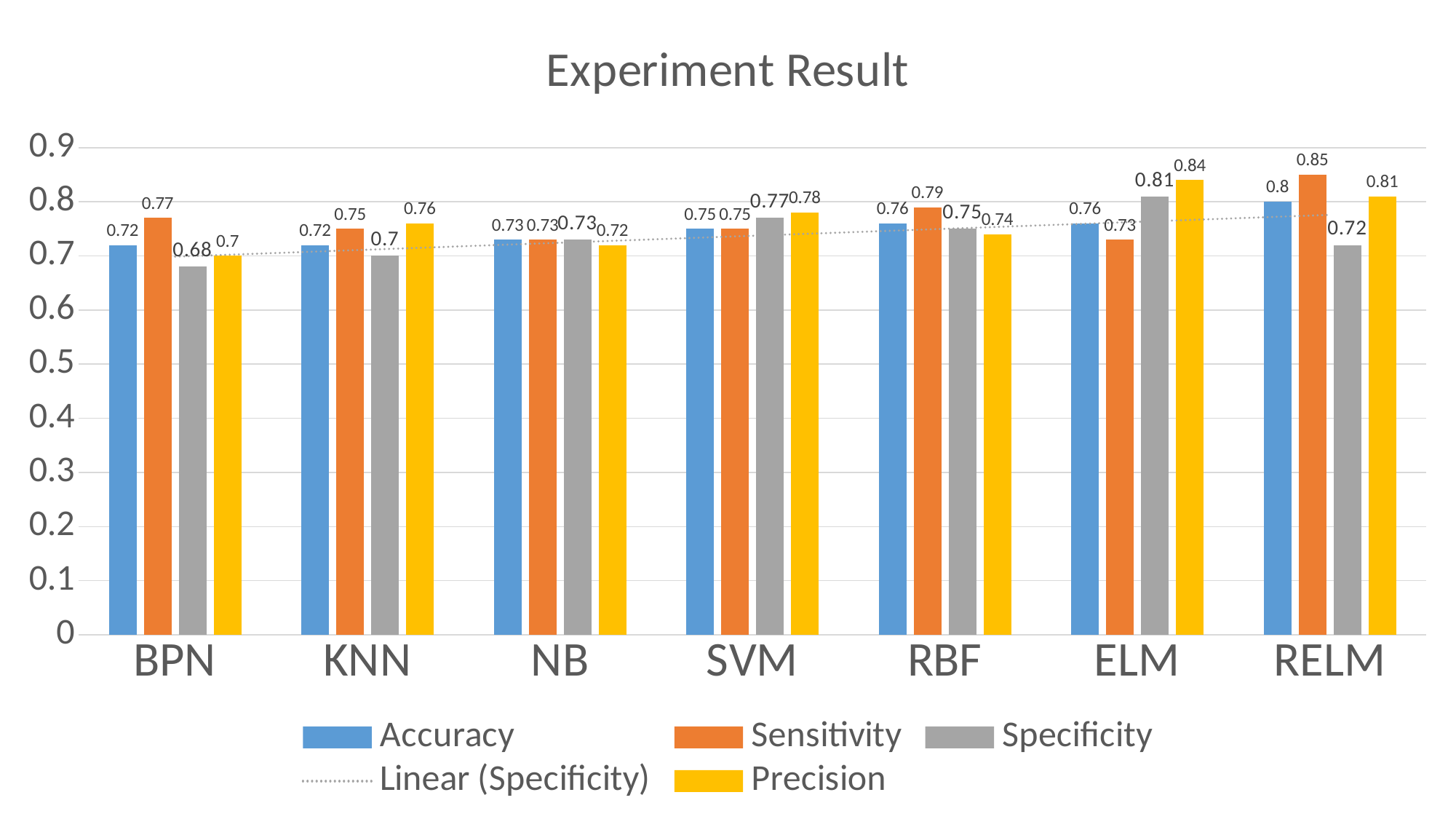

### Chart: Experiment Result

| Category | Accuracy | Sensitivity | Specificity | Precision |
|---|---|---|---|---|
| BPN | 0.72 | 0.77 | 0.68 | 0.7 |
| KNN | 0.72 | 0.75 | 0.7 | 0.76 |
| NB | 0.73 | 0.73 | 0.73 | 0.72 |
| SVM | 0.75 | 0.75 | 0.77 | 0.78 |
| RBF | 0.76 | 0.79 | 0.75 | 0.74 |
| ELM | 0.76 | 0.73 | 0.81 | 0.84 |
| RELM | 0.8 | 0.85 | 0.72 | 0.81 |